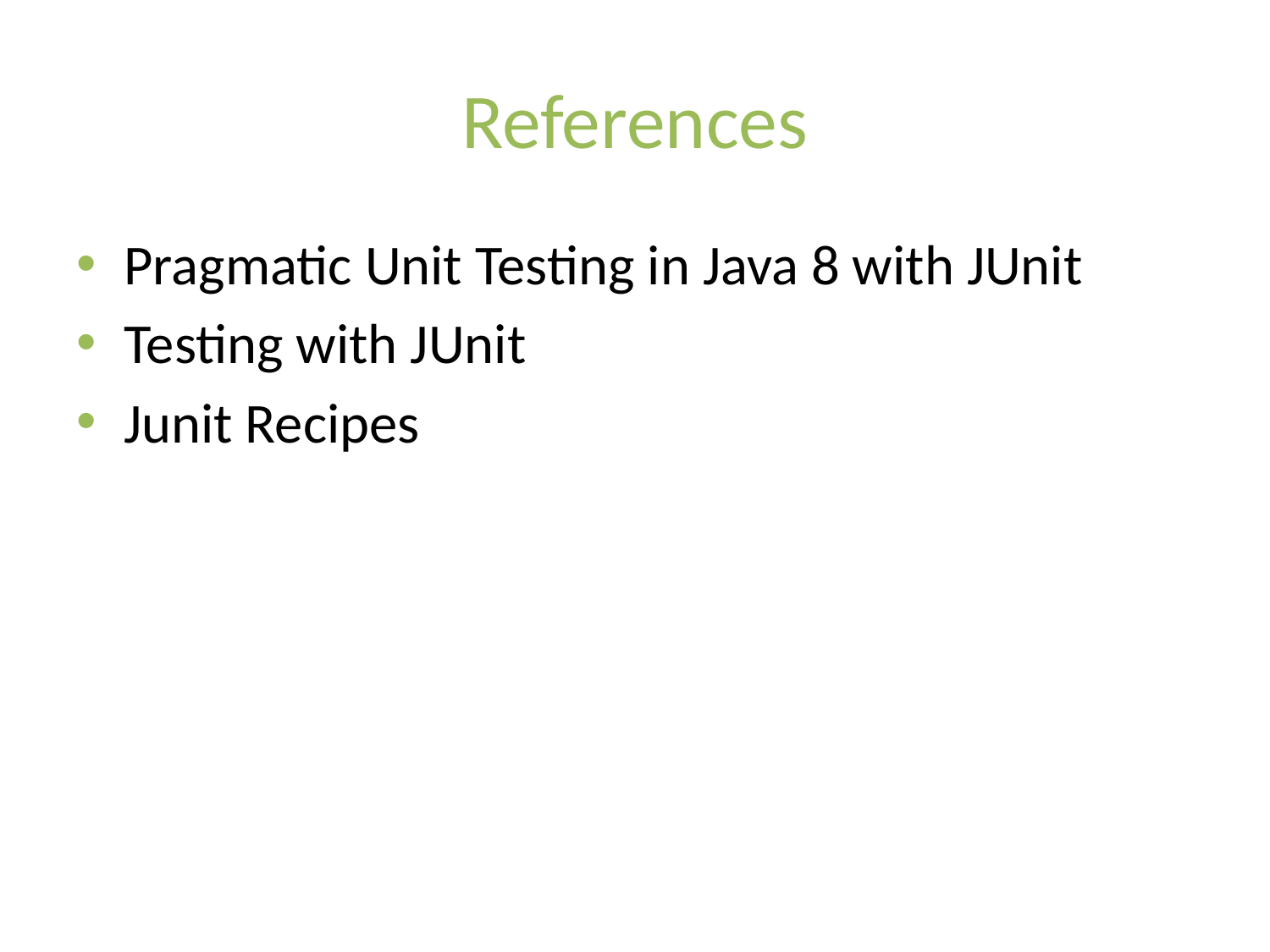

# References
Pragmatic Unit Testing in Java 8 with JUnit
Testing with JUnit
Junit Recipes